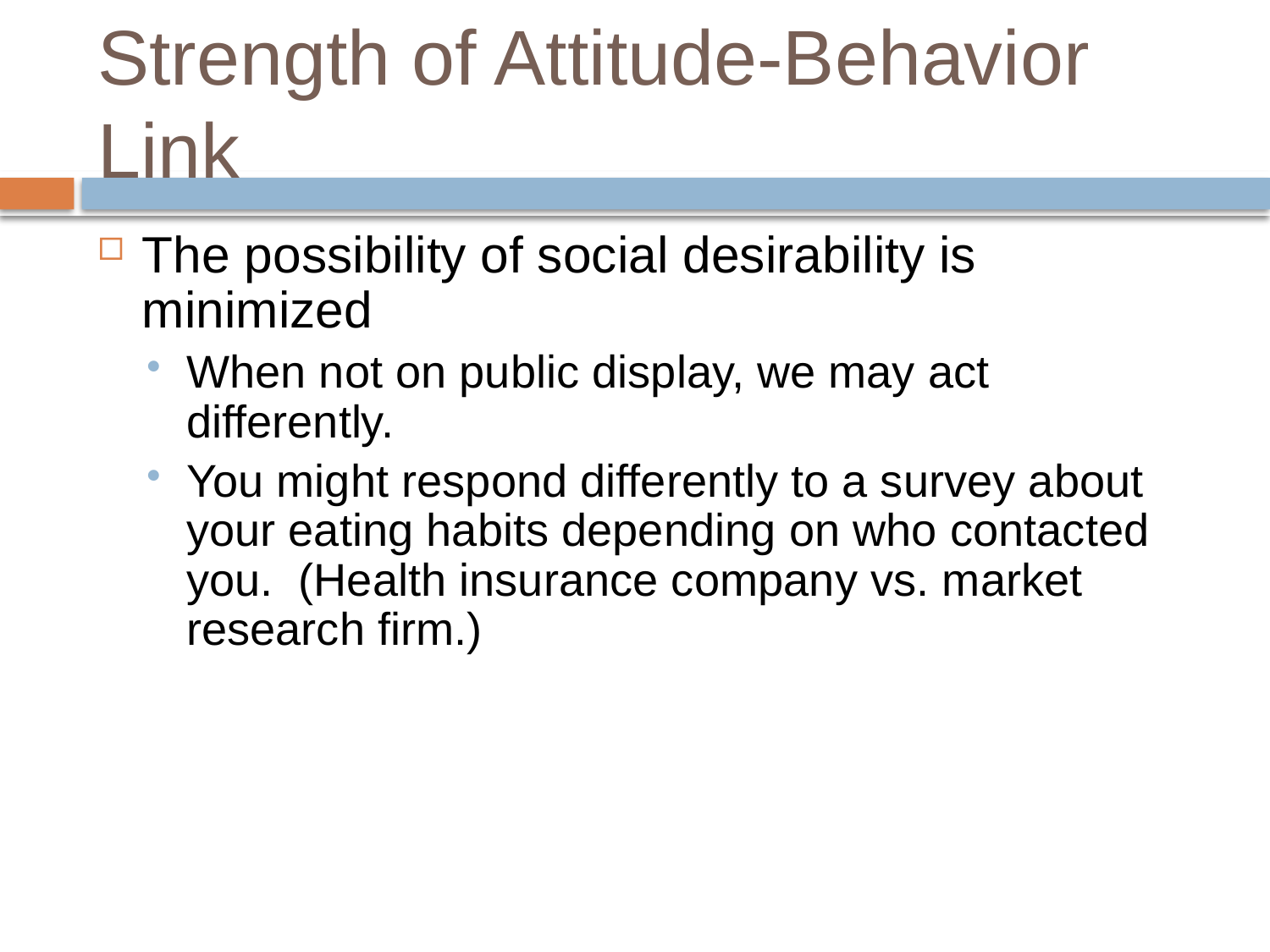

# Strength of Attitude-Behavior Link
The possibility of social desirability is minimized
When not on public display, we may act differently.
You might respond differently to a survey about your eating habits depending on who contacted you.  (Health insurance company vs. market research firm.)